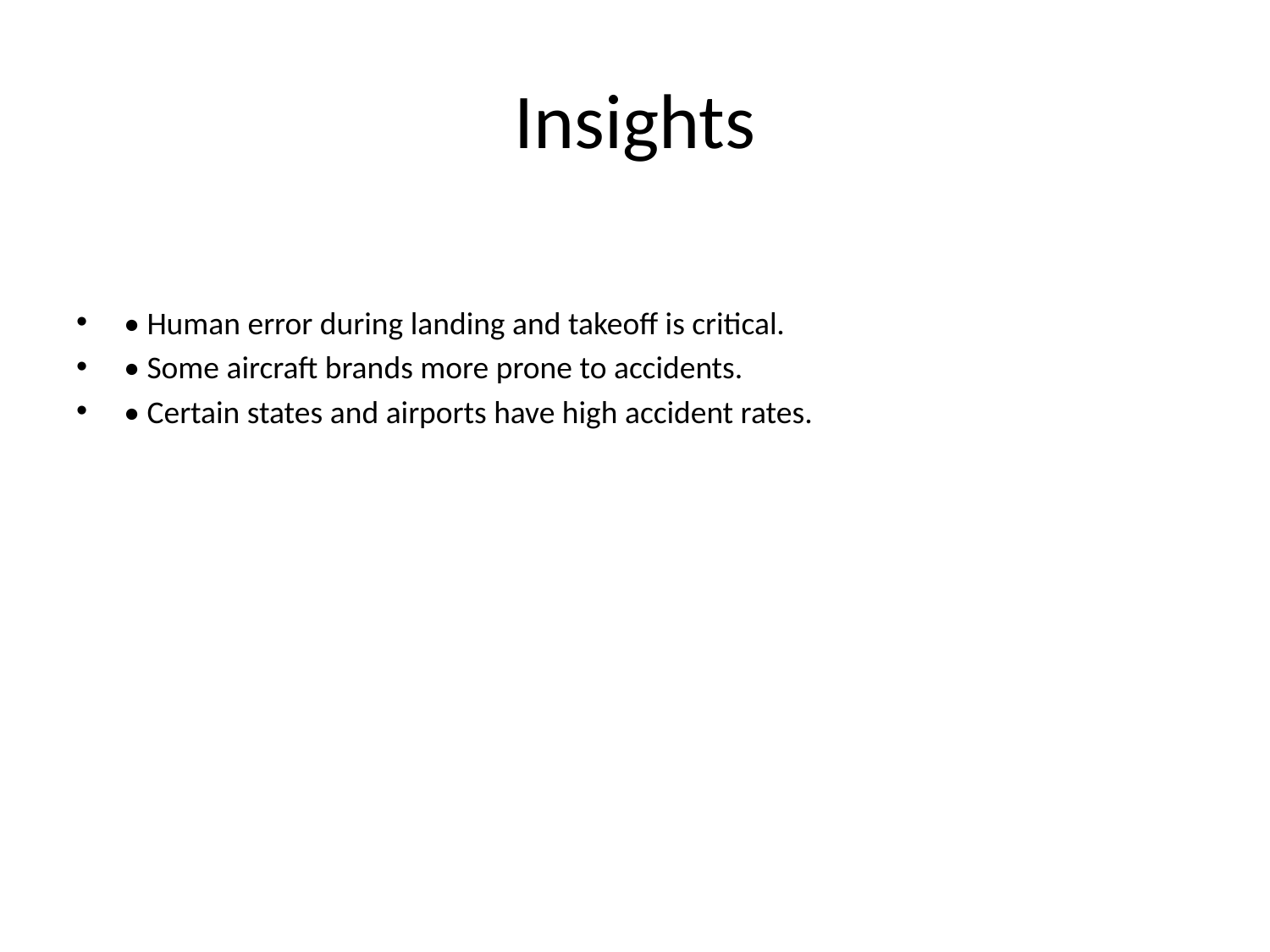

# Insights

• Human error during landing and takeoff is critical.
• Some aircraft brands more prone to accidents.
• Certain states and airports have high accident rates.